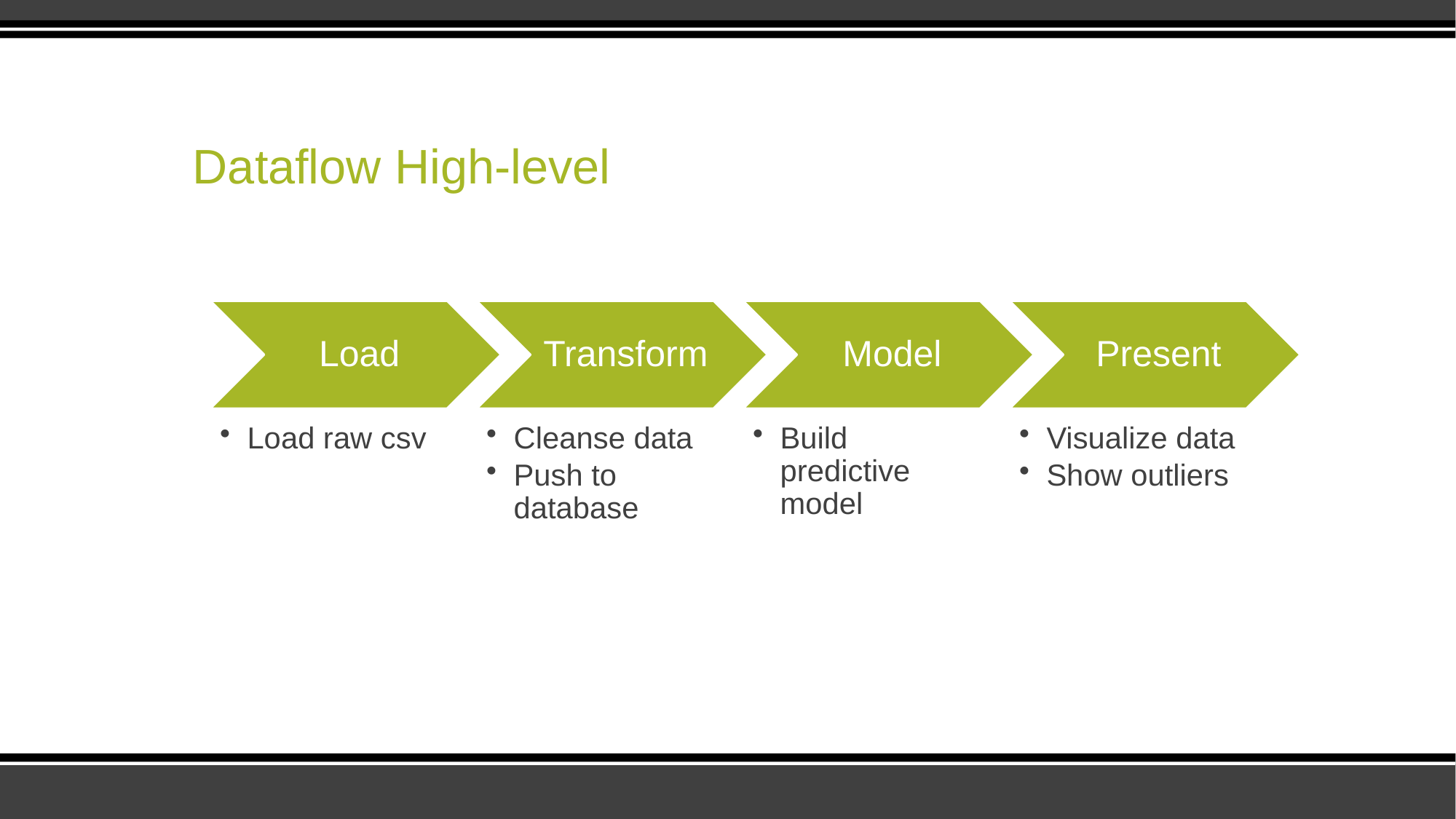

# Dataflow High-level
Load
Load raw csv
Transform
Cleanse data
Push to database
Model
Build predictive model
Present
Visualize data
Show outliers